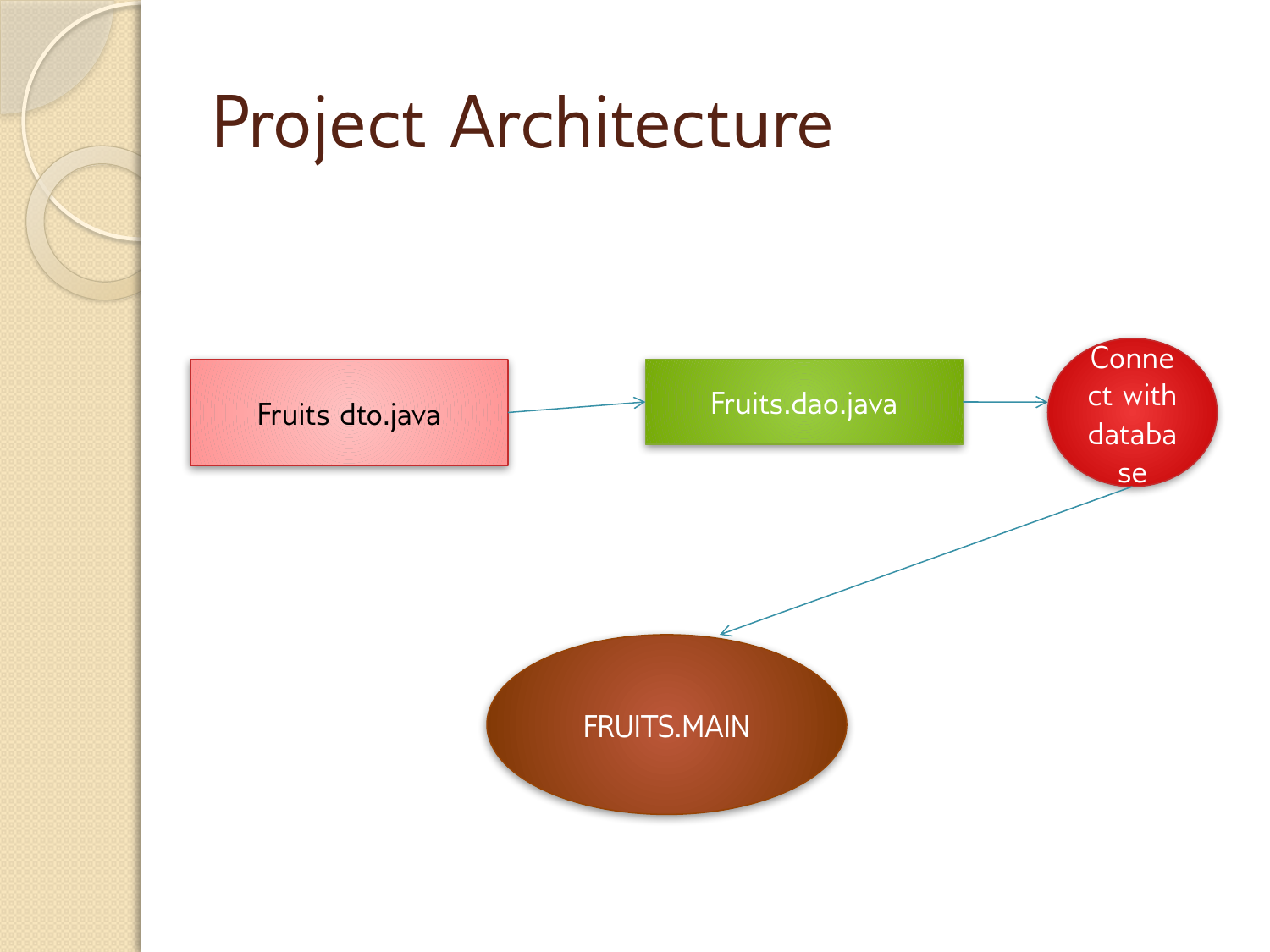

# Project Architecture
Connect with database
Fruits dto.java
Fruits.dao.java
FRUITS.MAIN